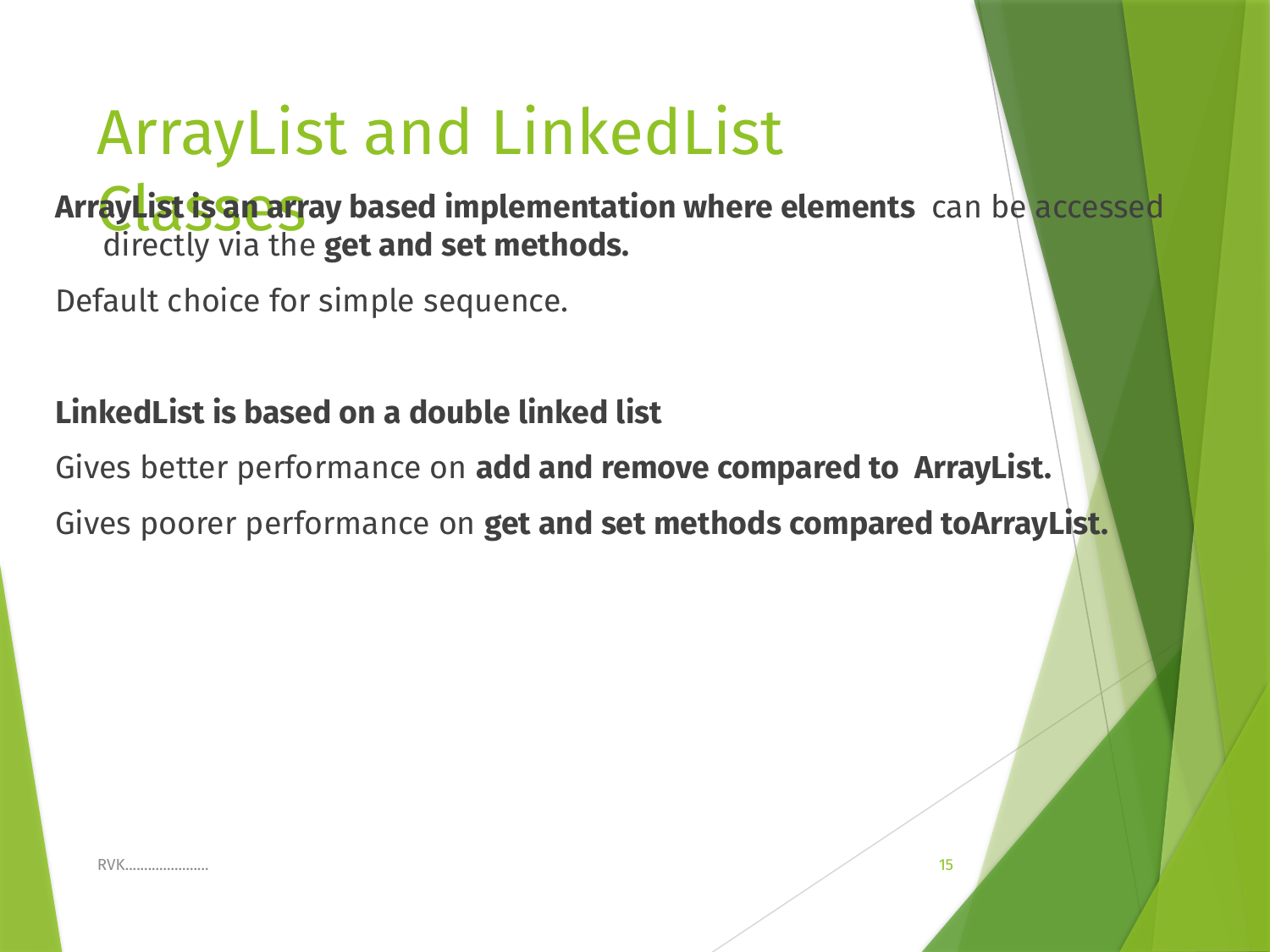

# ArrayList and LinkedList Classes
ArrayList is an array based implementation where elements  can be accessed directly via the get and set methods.
Default choice for simple sequence.

LinkedList is based on a double linked list
Gives better performance on add and remove compared to  ArrayList.
Gives poorer performance on get and set methods compared toArrayList.
RVK......................
15